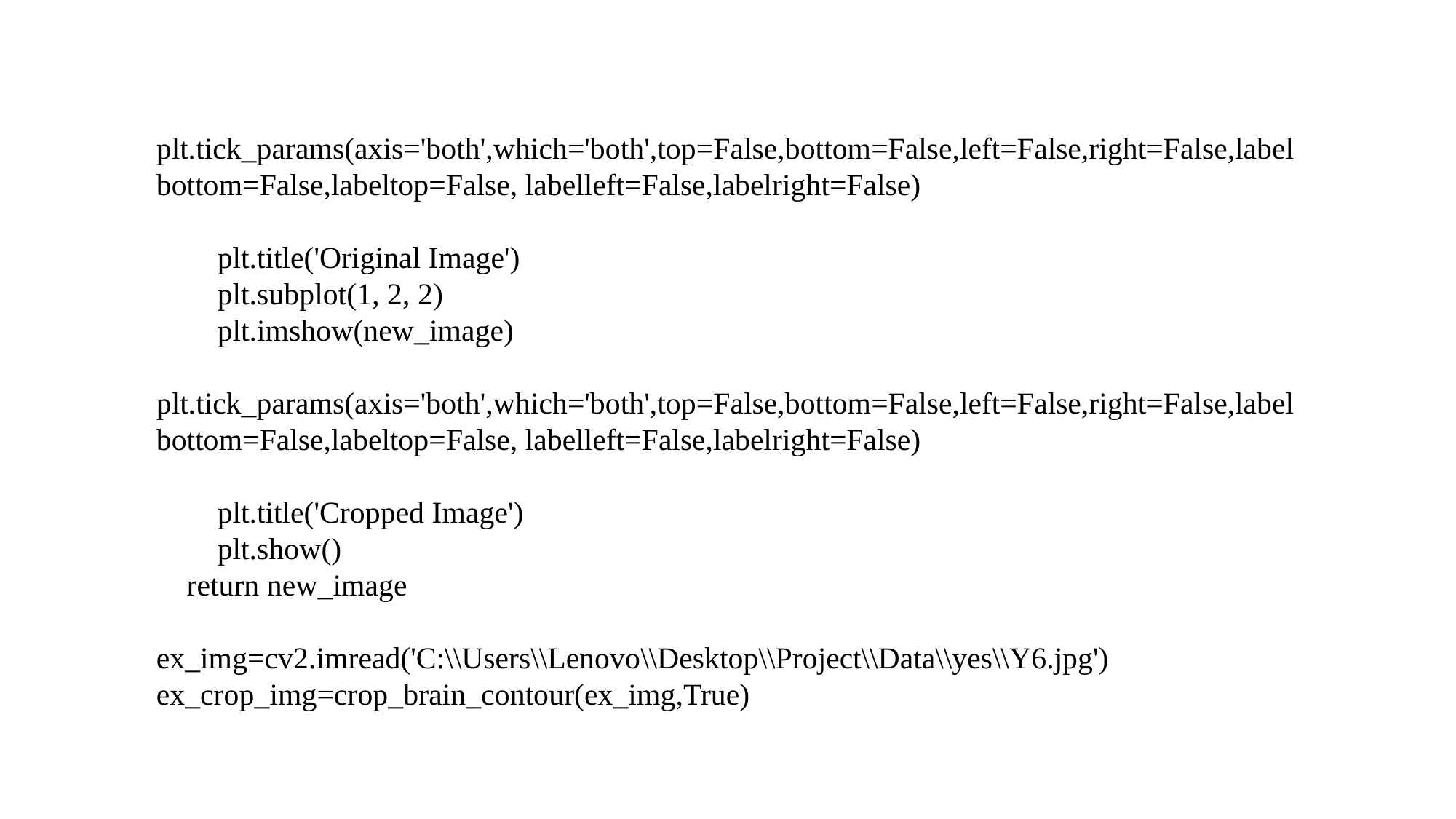

plt.tick_params(axis='both',which='both',top=False,bottom=False,left=False,right=False,labelbottom=False,labeltop=False, labelleft=False,labelright=False)

        plt.title('Original Image')
        plt.subplot(1, 2, 2)
        plt.imshow(new_image)
        plt.tick_params(axis='both',which='both',top=False,bottom=False,left=False,right=False,labelbottom=False,labeltop=False, labelleft=False,labelright=False)

        plt.title('Cropped Image')
        plt.show()
    return new_image

ex_img=cv2.imread('C:\\Users\\Lenovo\\Desktop\\Project\\Data\\yes\\Y6.jpg')
ex_crop_img=crop_brain_contour(ex_img,True)